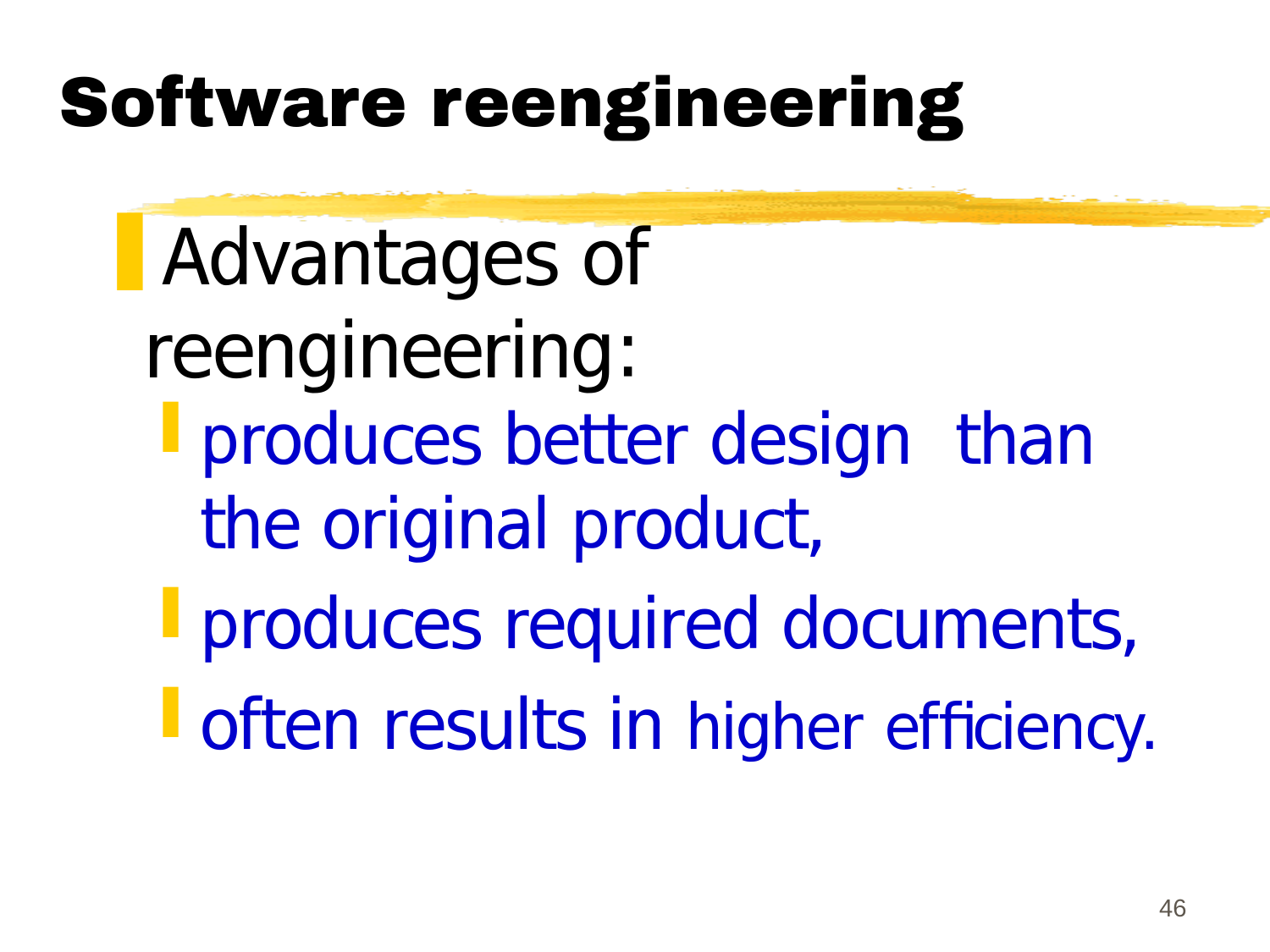

# Software reengineering
Advantages of reengineering:
produces better design  than the original product,
produces required documents,
often results in higher efficiency.
46